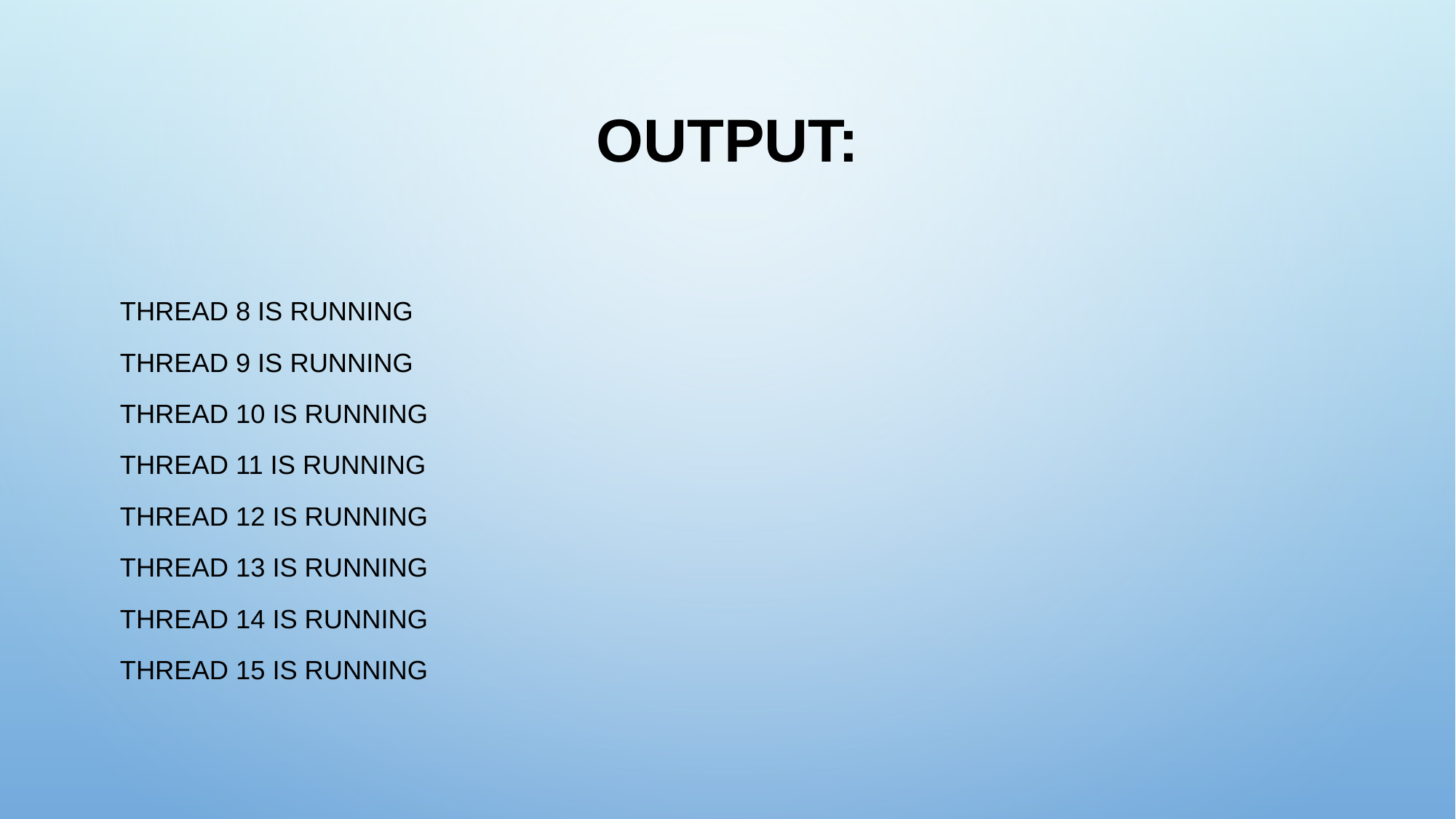

# Output:
Thread 8 is running
Thread 9 is running
Thread 10 is running
Thread 11 is running
Thread 12 is running
Thread 13 is running
Thread 14 is running
Thread 15 is running